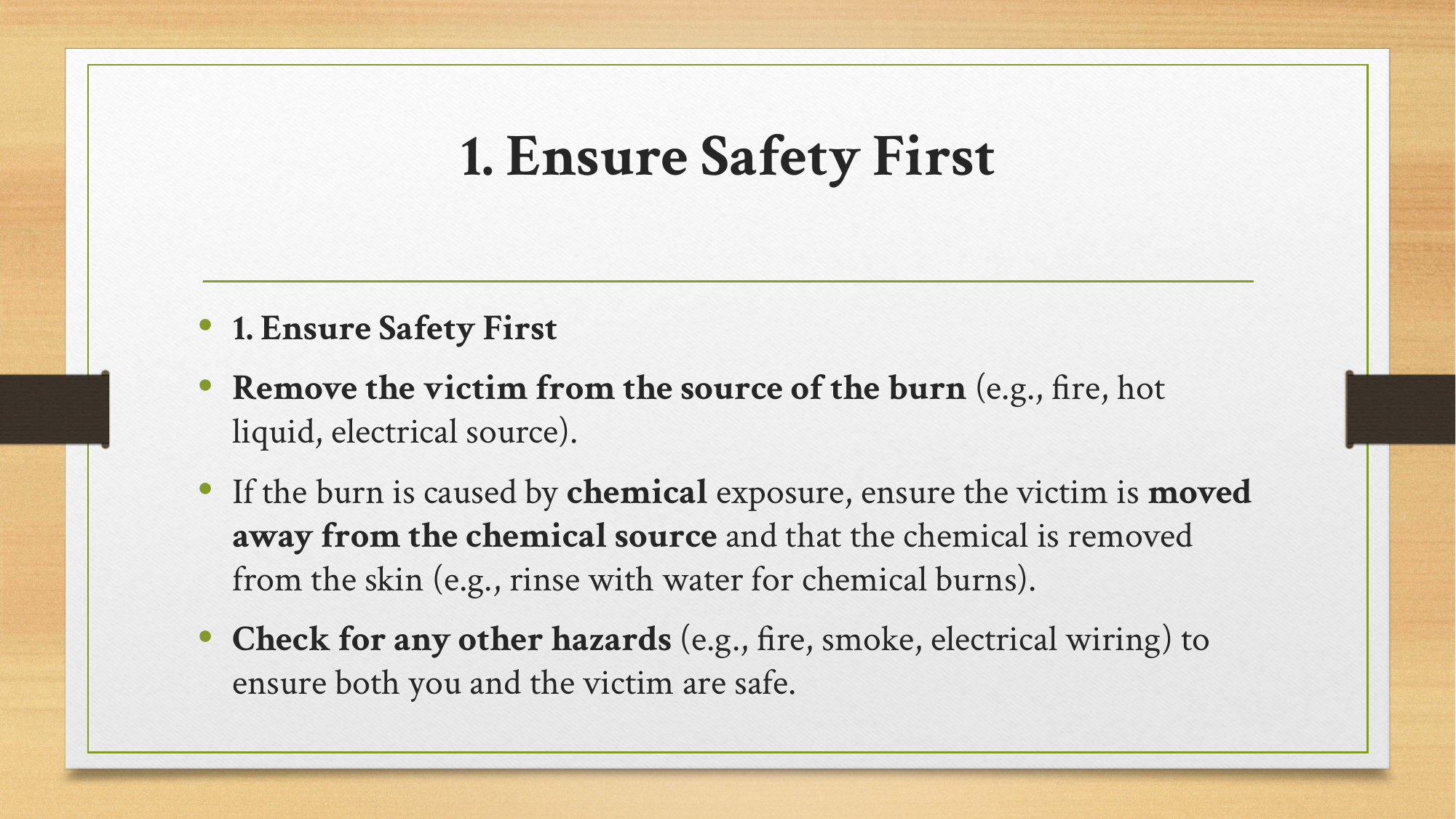

# 1. Ensure Safety First
1. Ensure Safety First
Remove the victim from the source of the burn (e.g., fire, hot liquid, electrical source).
If the burn is caused by chemical exposure, ensure the victim is moved away from the chemical source and that the chemical is removed from the skin (e.g., rinse with water for chemical burns).
Check for any other hazards (e.g., fire, smoke, electrical wiring) to ensure both you and the victim are safe.